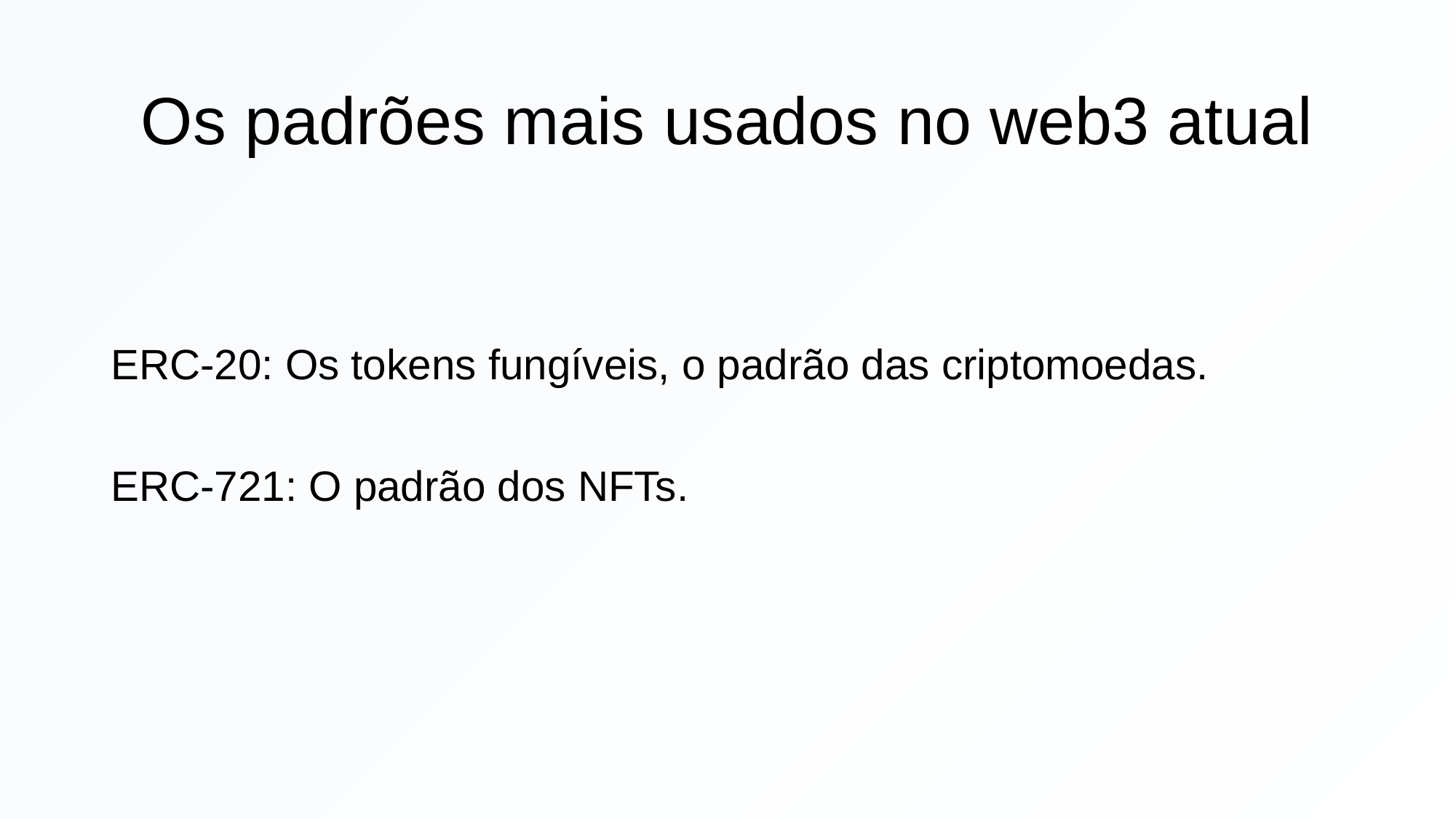

# Os padrões mais usados no web3 atual
ERC-20: Os tokens fungíveis, o padrão das criptomoedas.

ERC-721: O padrão dos NFTs.